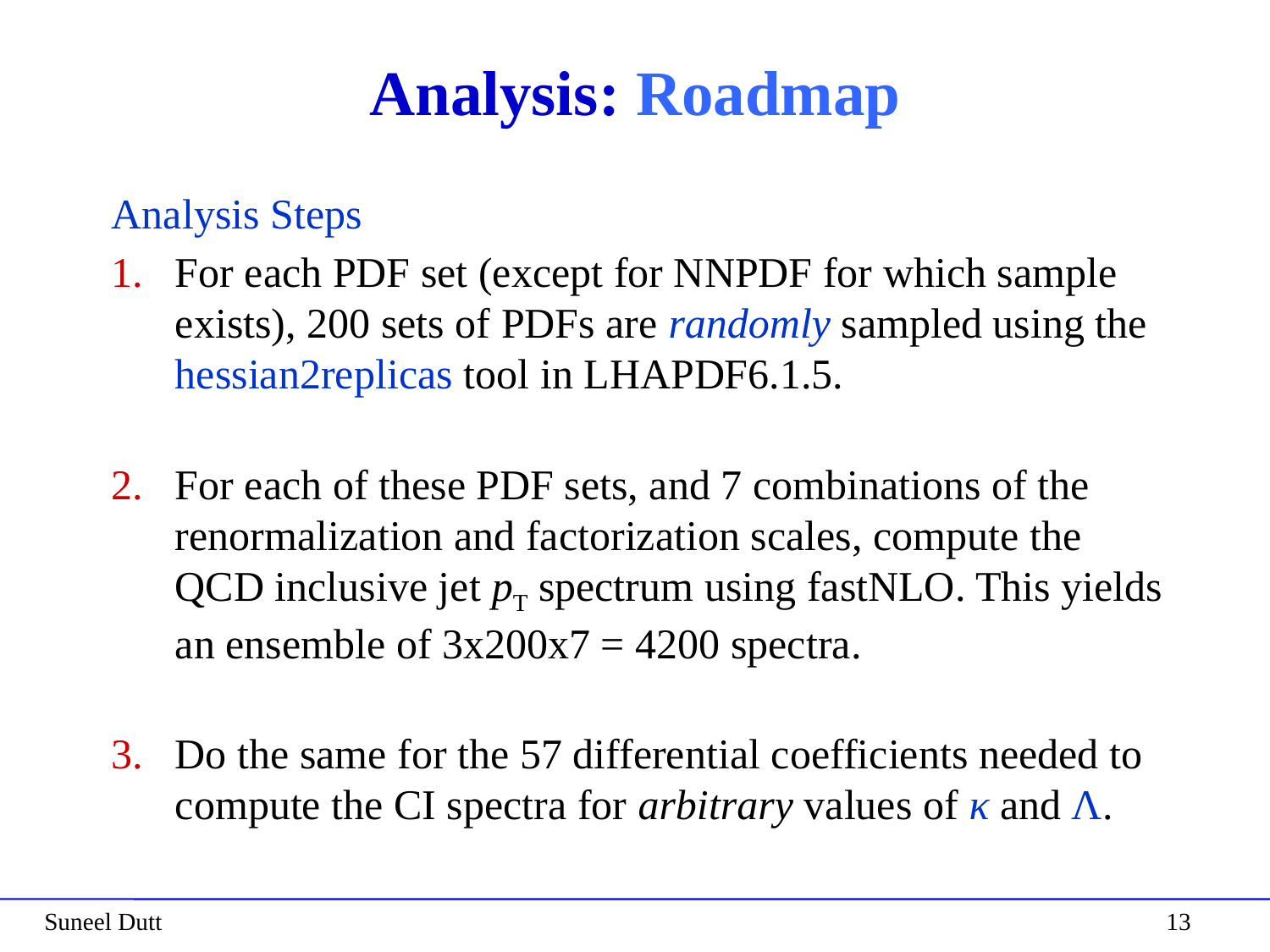

# Analysis: Roadmap
Analysis Steps
For each PDF set (except for NNPDF for which sample exists), 200 sets of PDFs are randomly sampled using the hessian2replicas tool in LHAPDF6.1.5.
For each of these PDF sets, and 7 combinations of the renormalization and factorization scales, compute the QCD inclusive jet pT spectrum using fastNLO. This yields an ensemble of 3x200x7 = 4200 spectra.
Do the same for the 57 differential coefficients needed to compute the CI spectra for arbitrary values of κ and Λ.

Suneel Dutt
13